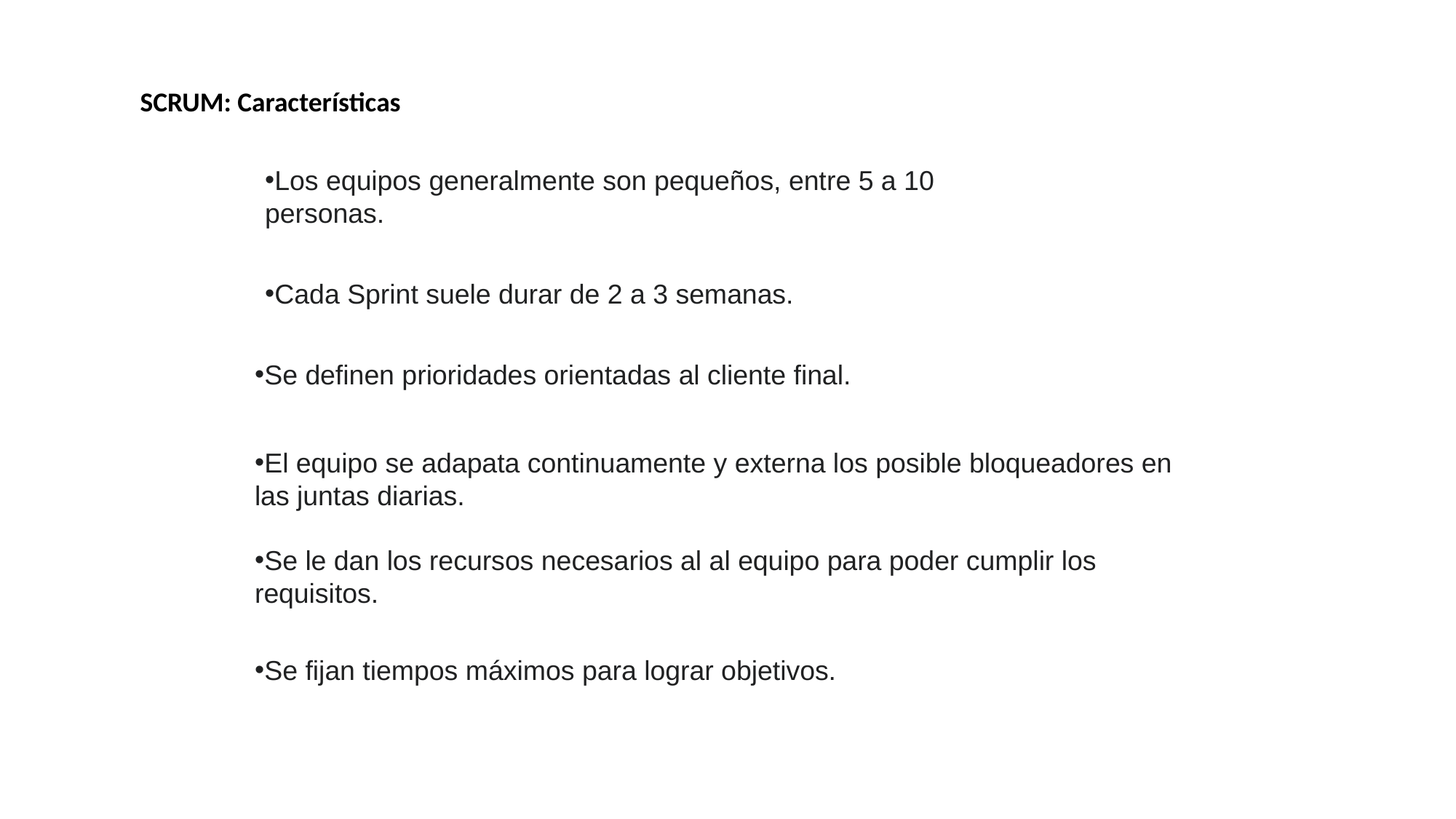

SCRUM: Características
Los equipos generalmente son pequeños, entre 5 a 10 personas.
Cada Sprint suele durar de 2 a 3 semanas.
Se definen prioridades orientadas al cliente final.
El equipo se adapata continuamente y externa los posible bloqueadores en las juntas diarias.
Se le dan los recursos necesarios al al equipo para poder cumplir los requisitos.

Se fijan tiempos máximos para lograr objetivos.